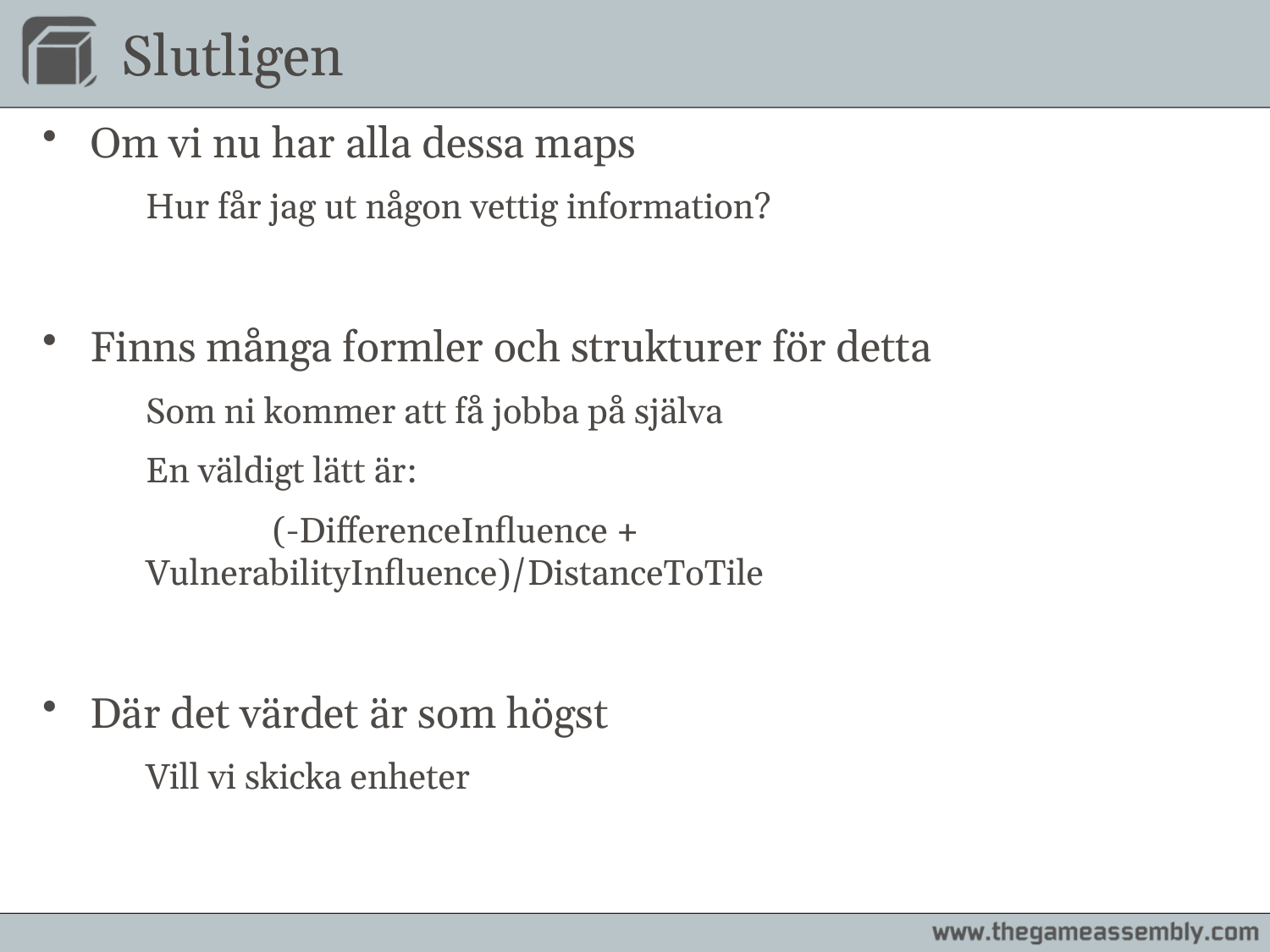

# Slutligen
Om vi nu har alla dessa maps
	Hur får jag ut någon vettig information?

Finns många formler och strukturer för detta
	Som ni kommer att få jobba på själva
	En väldigt lätt är:
		(-DifferenceInfluence + VulnerabilityInfluence)/DistanceToTile

Där det värdet är som högst
	Vill vi skicka enheter